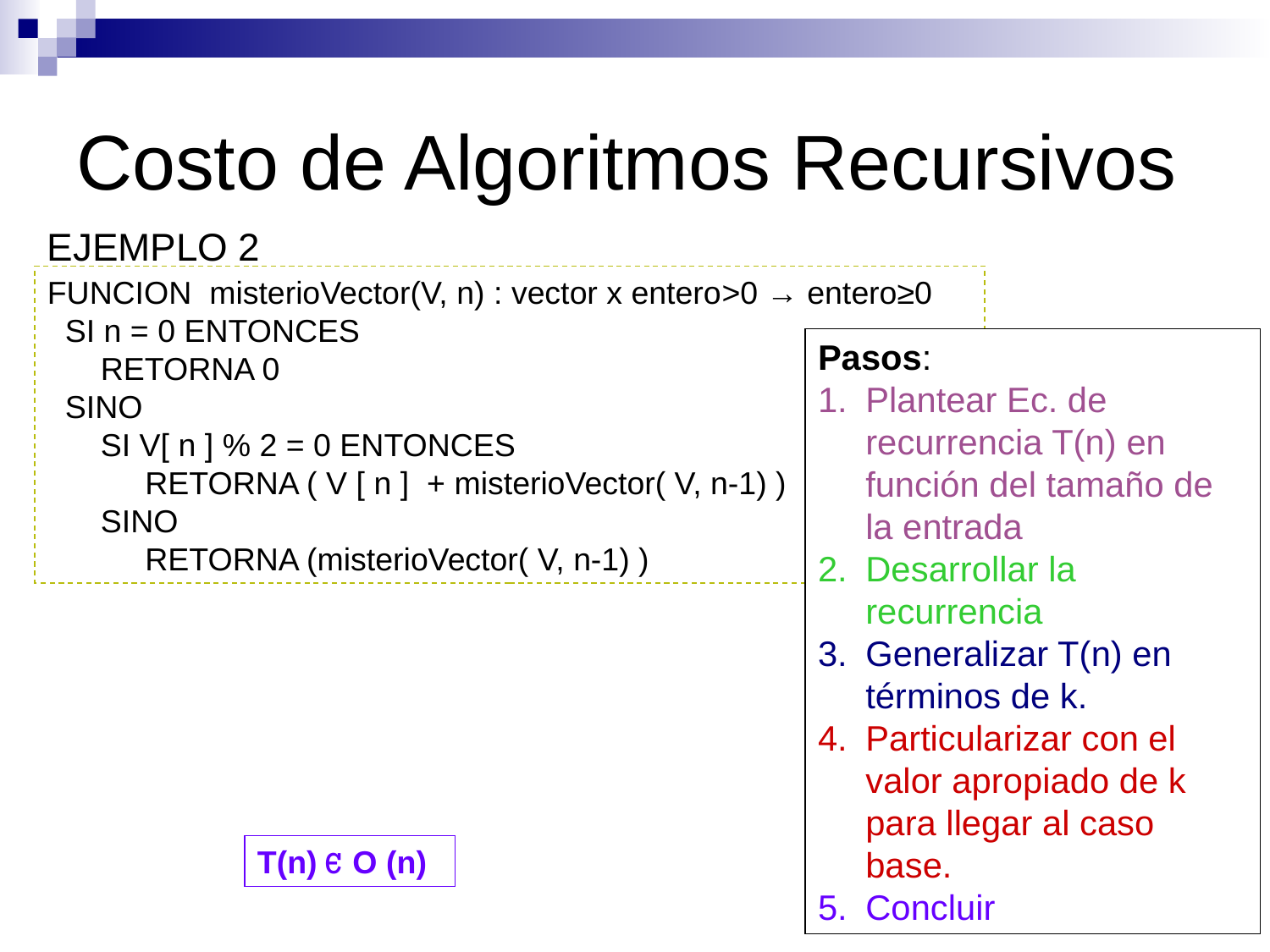

Costo de Algoritmos Recursivos
EJEMPLO 2
FUNCION  misterioVector(V, n) : vector x entero>0 → entero≥0
  SI n = 0 ENTONCES
      RETORNA 0
  SINO
      SI V[ n ] % 2 = 0 ENTONCES
           RETORNA ( V [ n ]  + misterioVector( V, n-1) )
      SINO
           RETORNA (misterioVector( V, n-1) )
Pasos:
Plantear Ec. de recurrencia T(n) en función del tamaño de la entrada
Desarrollar la recurrencia
Generalizar T(n) en términos de k.
Particularizar con el valor apropiado de k para llegar al caso base.
Concluir
T(n) Є O (n)